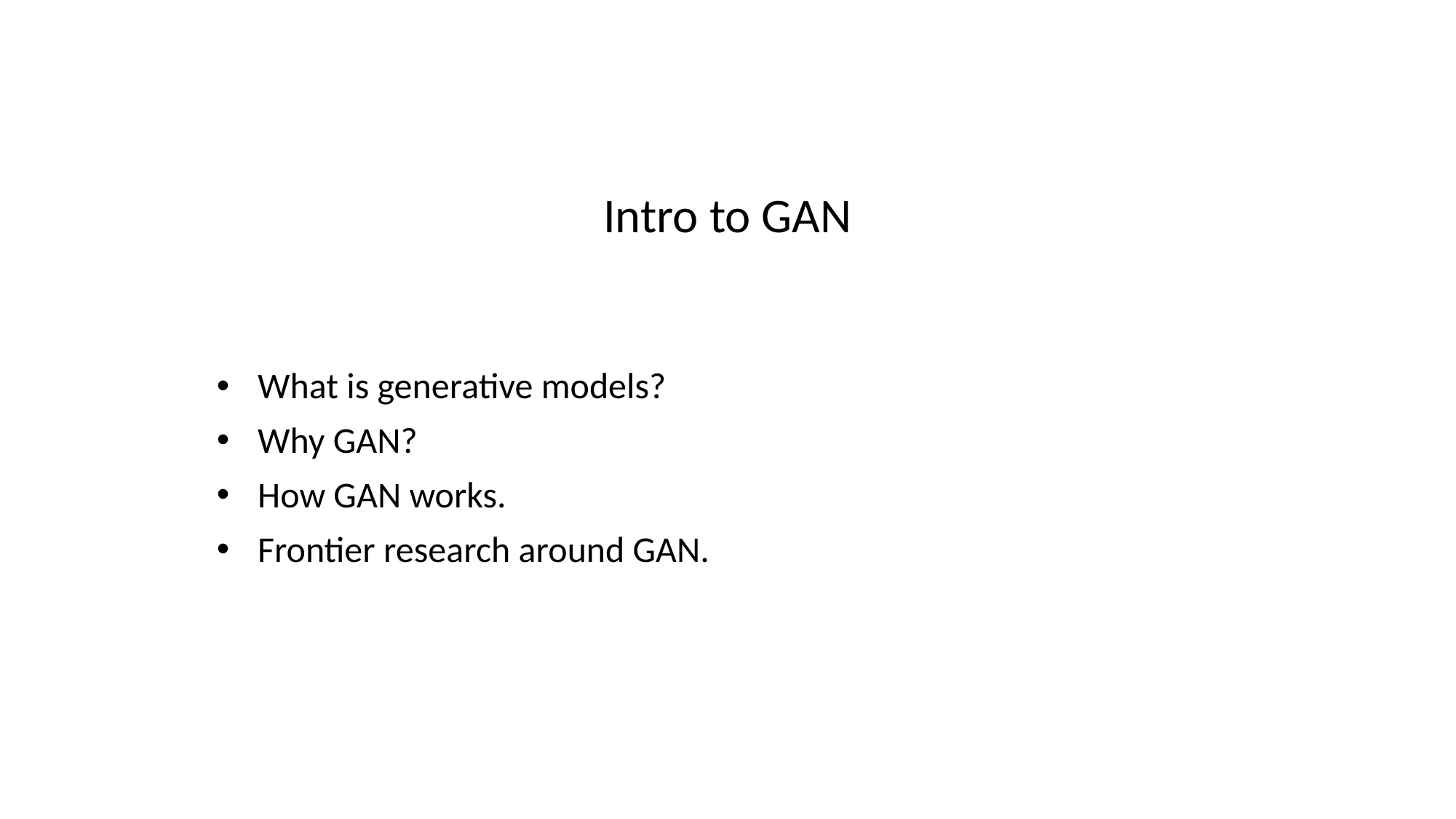

# Intro to GAN
What is generative models?
Why GAN?
How GAN works.
Frontier research around GAN.